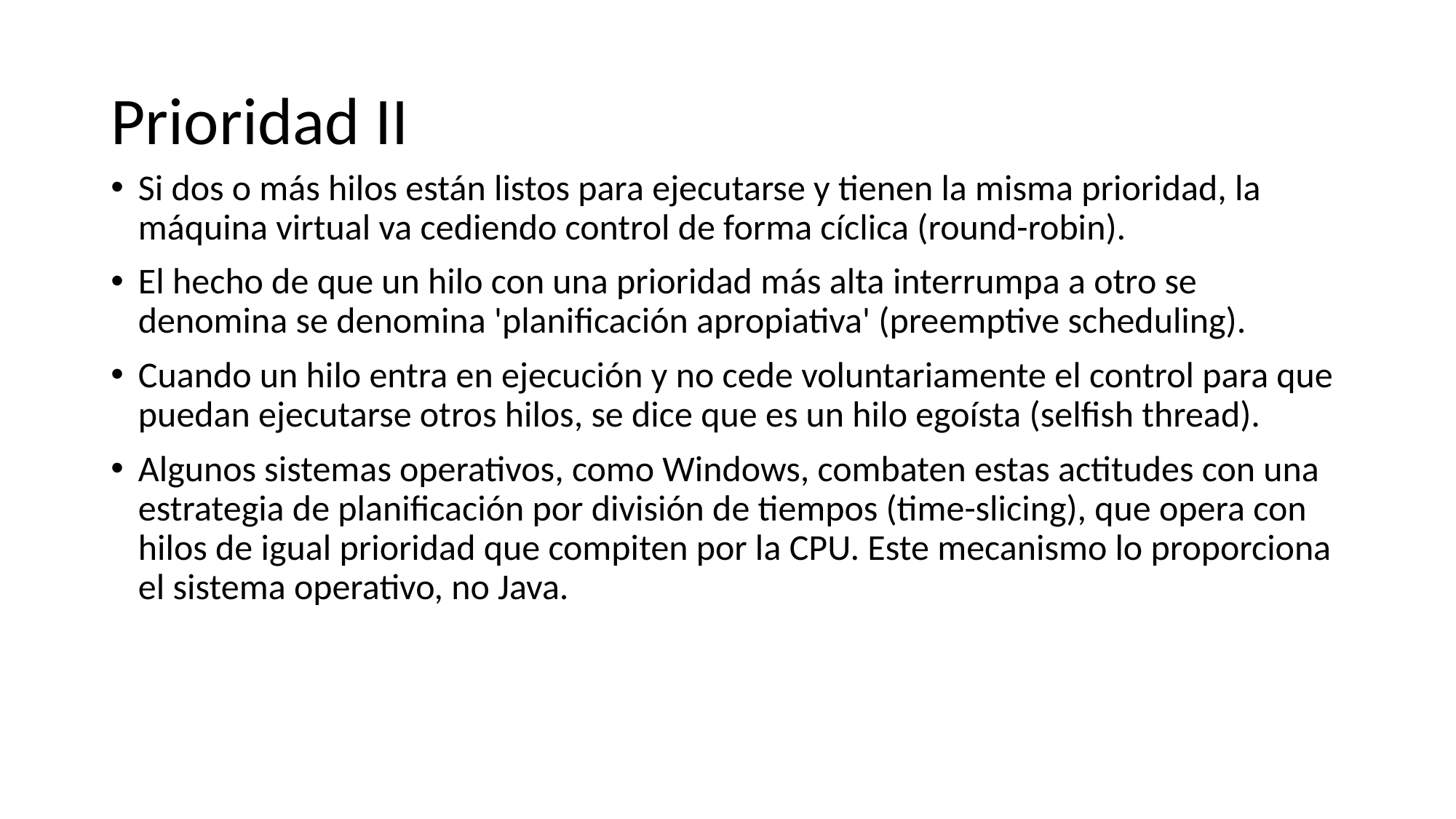

# Prioridad II
Si dos o más hilos están listos para ejecutarse y tienen la misma prioridad, la máquina virtual va cediendo control de forma cíclica (round-robin).
El hecho de que un hilo con una prioridad más alta interrumpa a otro se denomina se denomina 'planificación apropiativa' (preemptive scheduling).
Cuando un hilo entra en ejecución y no cede voluntariamente el control para que puedan ejecutarse otros hilos, se dice que es un hilo egoísta (selfish thread).
Algunos sistemas operativos, como Windows, combaten estas actitudes con una estrategia de planificación por división de tiempos (time-slicing), que opera con hilos de igual prioridad que compiten por la CPU. Este mecanismo lo proporciona el sistema operativo, no Java.